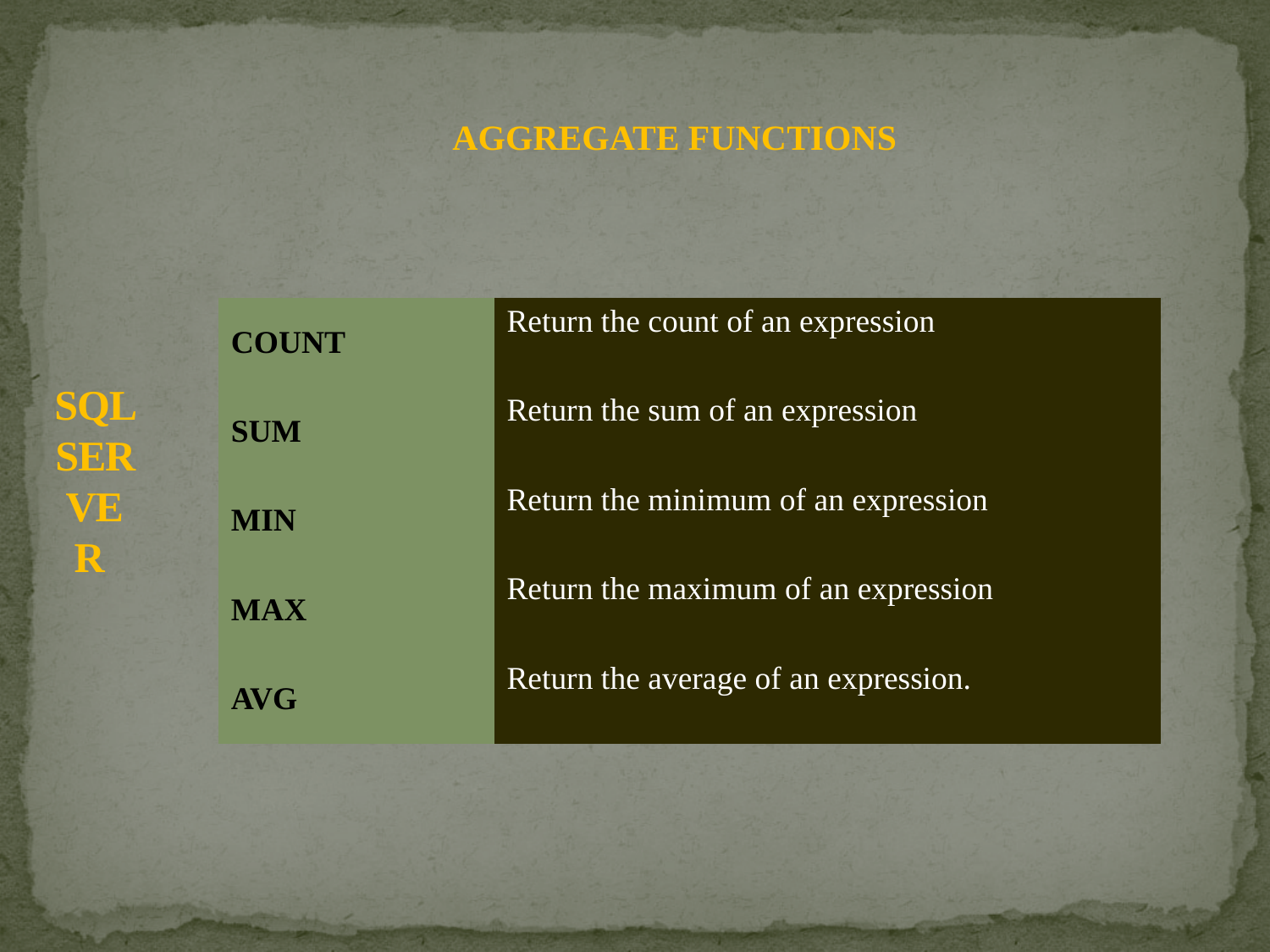

# SQL SERVER
AGGREGATE FUNCTIONS
| COUNT | Return the count of an expression |
| --- | --- |
| SUM | Return the sum of an expression |
| MIN | Return the minimum of an expression |
| MAX | Return the maximum of an expression |
| AVG | Return the average of an expression. |